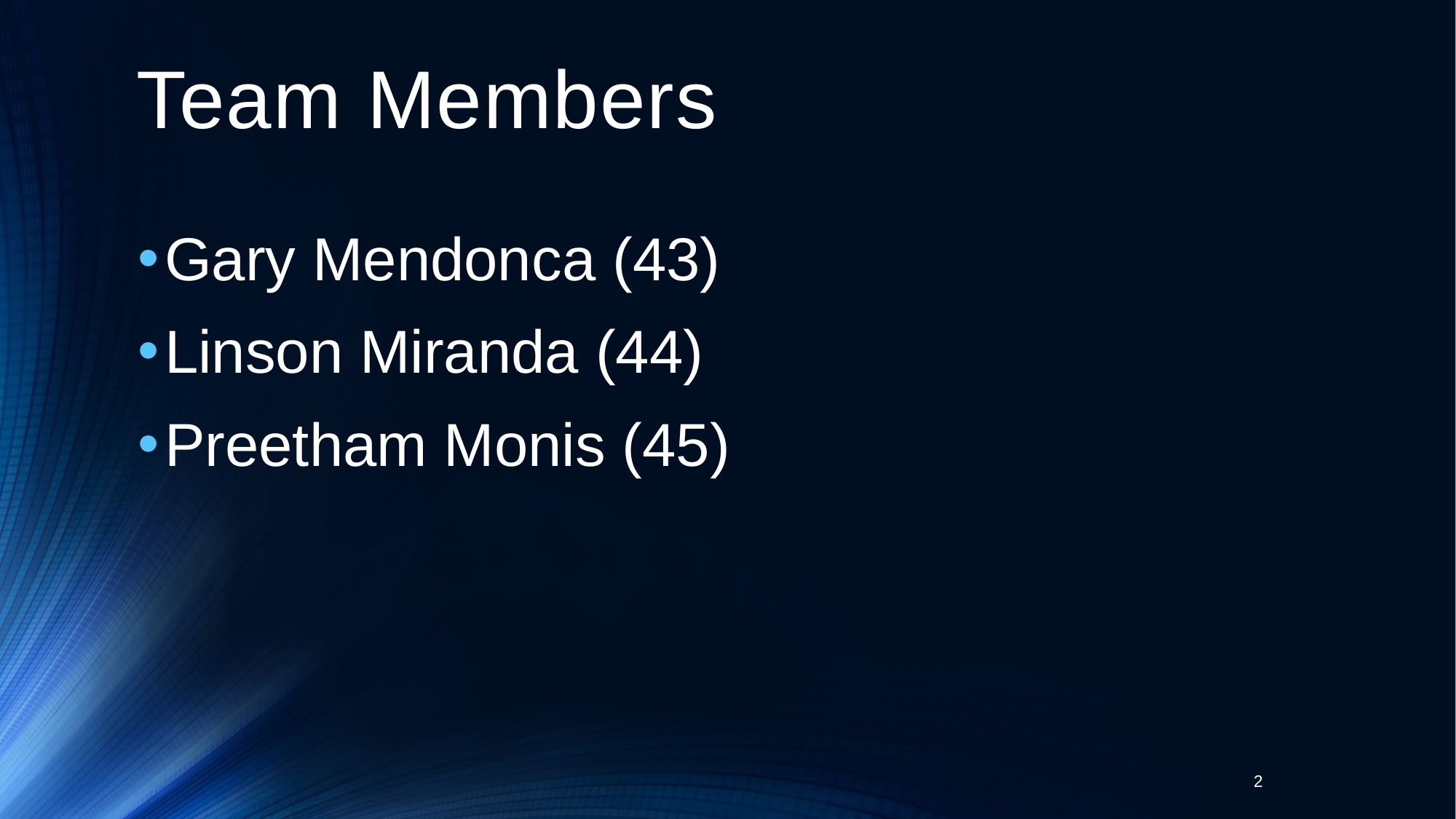

# Team Members
Gary Mendonca (43)
Linson Miranda (44)
Preetham Monis (45)
2